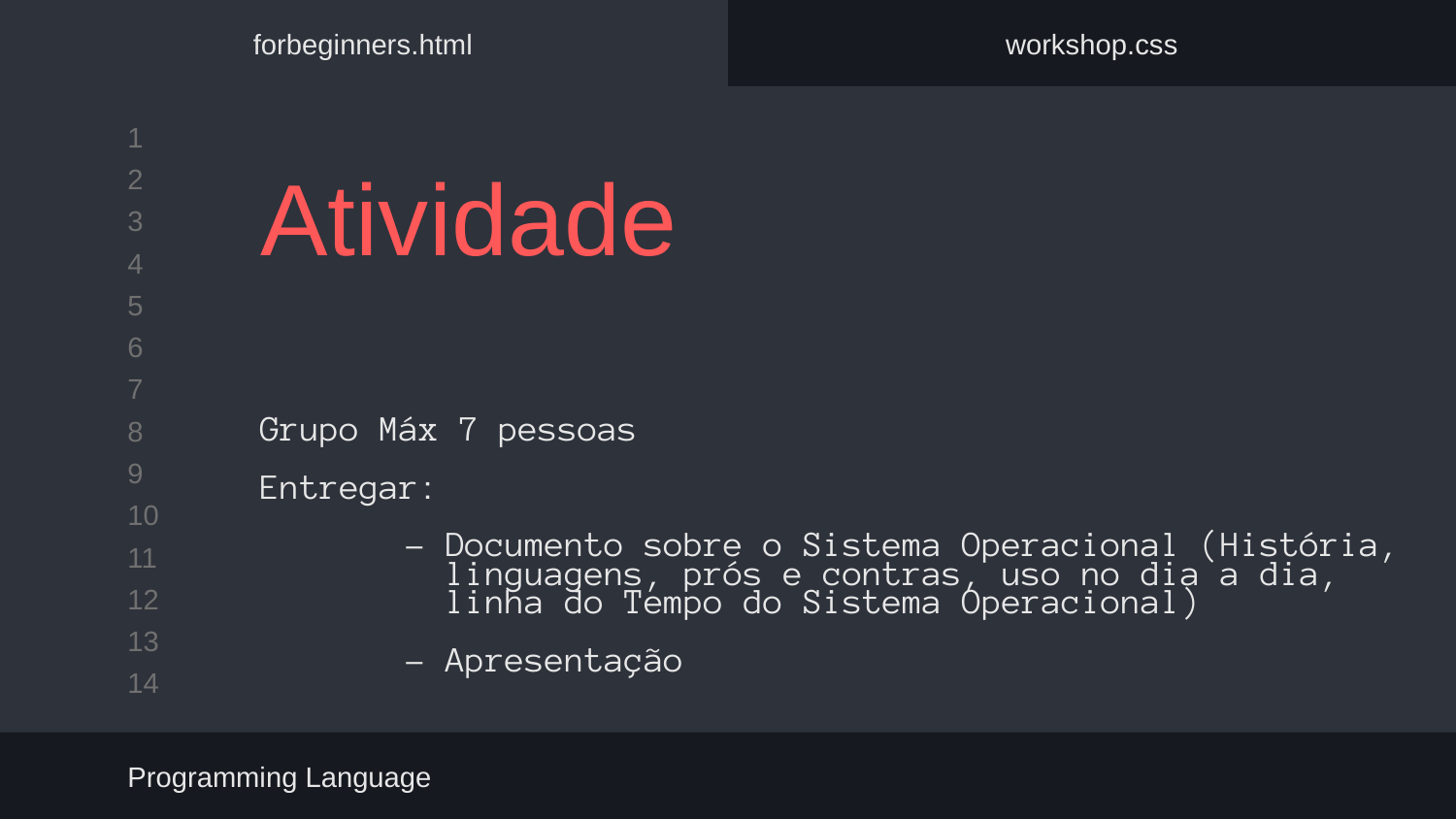

forbeginners.html
workshop.css
# Atividade
Grupo Máx 7 pessoas
Entregar:
	- Documento sobre o Sistema Operacional (História, 		  linguagens, prós e contras, uso no dia a dia, 		  linha do Tempo do Sistema Operacional)
	- Apresentação
Programming Language